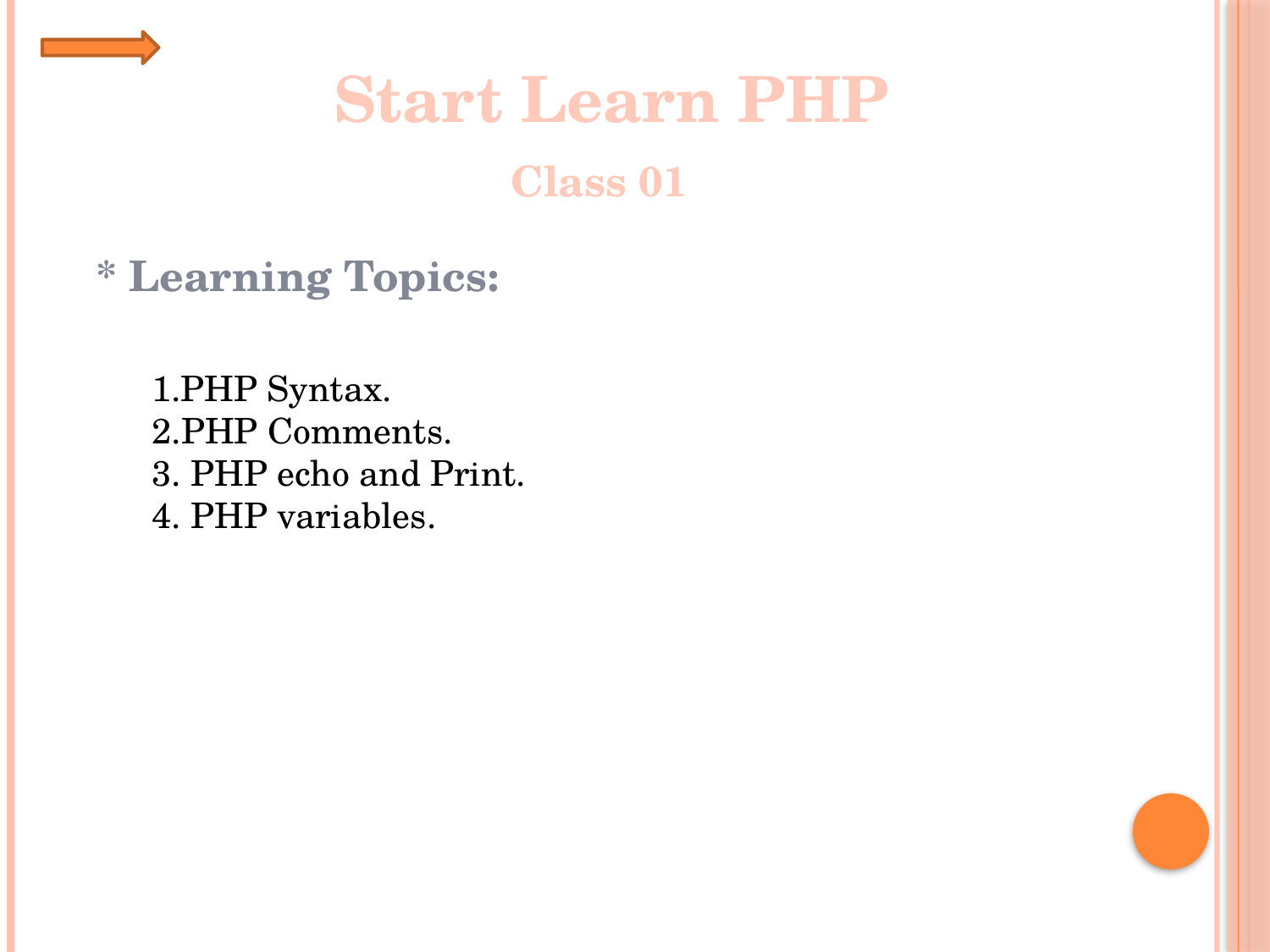

Start Learn PHP
Class 01
* Learning Topics:
1.PHP Syntax.
2.PHP Comments.
3. PHP echo and Print.
4. PHP variables.